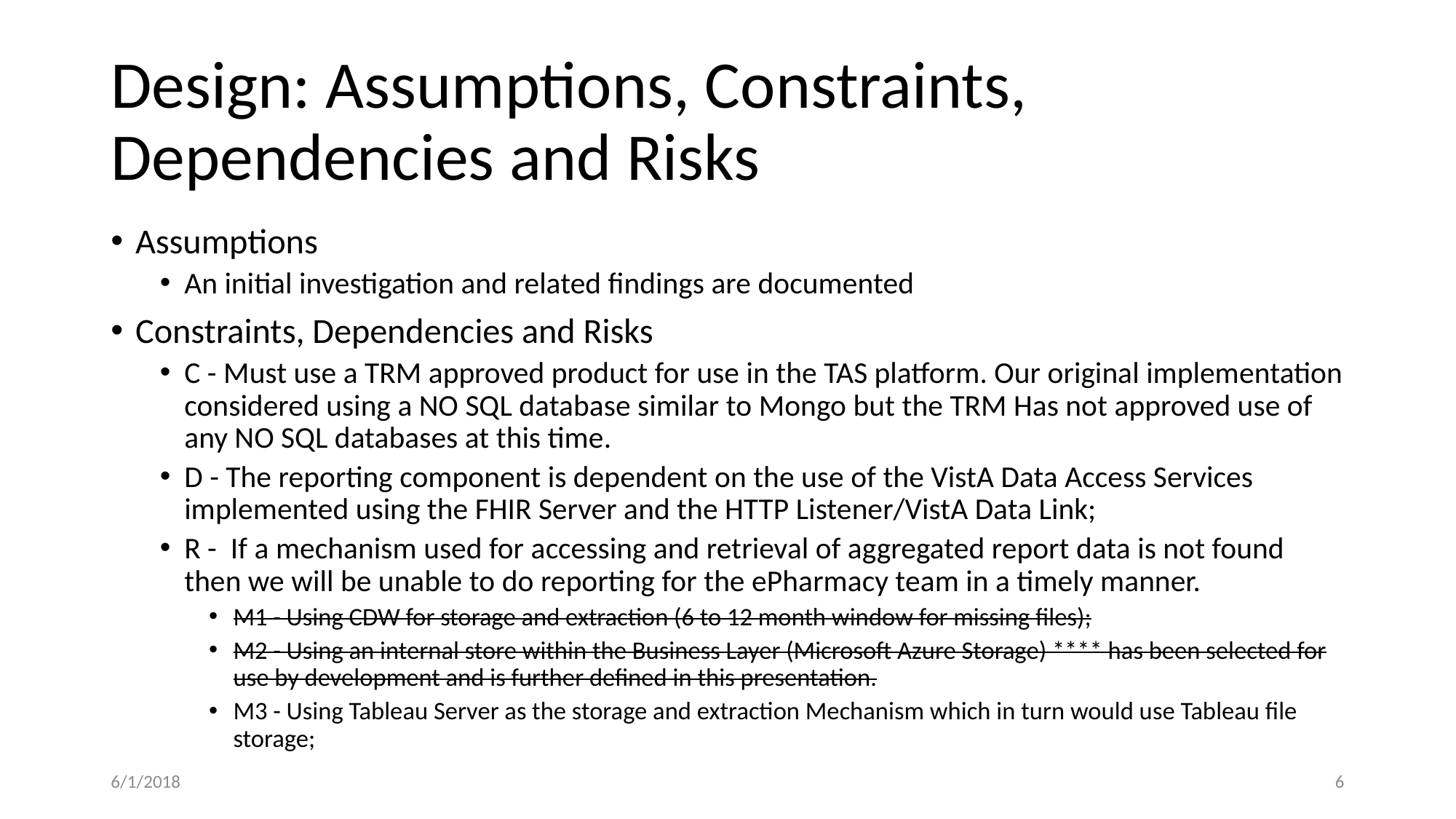

# Design: Assumptions, Constraints, Dependencies and Risks
Assumptions
An initial investigation and related findings are documented
Constraints, Dependencies and Risks
C - Must use a TRM approved product for use in the TAS platform. Our original implementation considered using a NO SQL database similar to Mongo but the TRM Has not approved use of any NO SQL databases at this time.
D - The reporting component is dependent on the use of the VistA Data Access Services implemented using the FHIR Server and the HTTP Listener/VistA Data Link;
R -  If a mechanism used for accessing and retrieval of aggregated report data is not found then we will be unable to do reporting for the ePharmacy team in a timely manner.
M1 - Using CDW for storage and extraction (6 to 12 month window for missing files);
M2 - Using an internal store within the Business Layer (Microsoft Azure Storage) **** has been selected for use by development and is further defined in this presentation.
M3 - Using Tableau Server as the storage and extraction Mechanism which in turn would use Tableau file storage;

6/1/2018
6